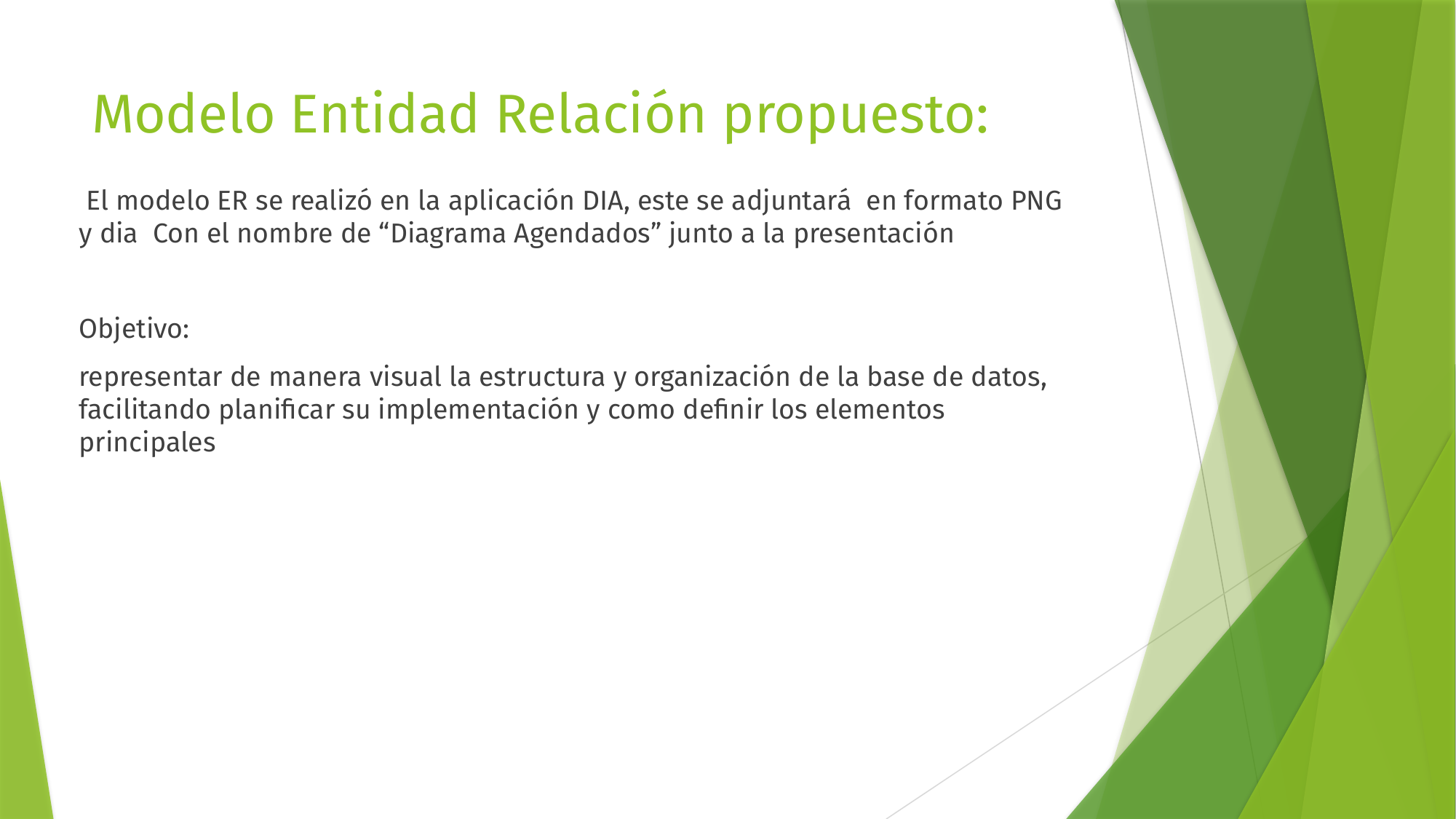

# Modelo Entidad Relación propuesto:
 El modelo ER se realizó en la aplicación DIA, este se adjuntará  en formato PNG y dia  Con el nombre de “Diagrama Agendados” junto a la presentación

Objetivo:
representar de manera visual la estructura y organización de la base de datos, facilitando planificar su implementación y como definir los elementos principales